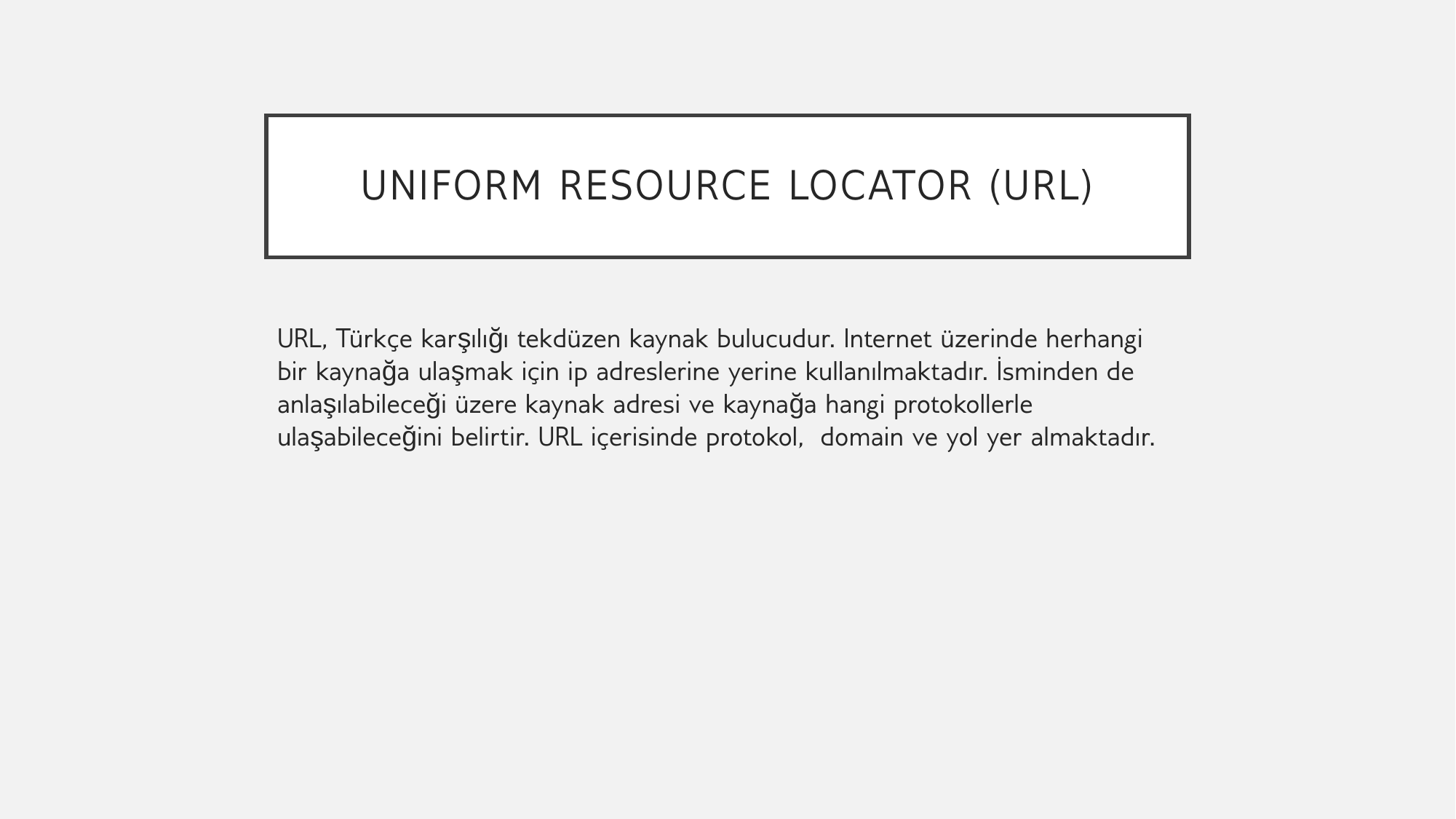

# Unıform resource locator (url)
URL, Türkçe karşılığı tekdüzen kaynak bulucudur. Internet üzerinde herhangi bir kaynağa ulaşmak için ip adreslerine yerine kullanılmaktadır. İsminden de anlaşılabileceği üzere kaynak adresi ve kaynağa hangi protokollerle ulaşabileceğini belirtir. URL içerisinde protokol,  domain ve yol yer almaktadır.